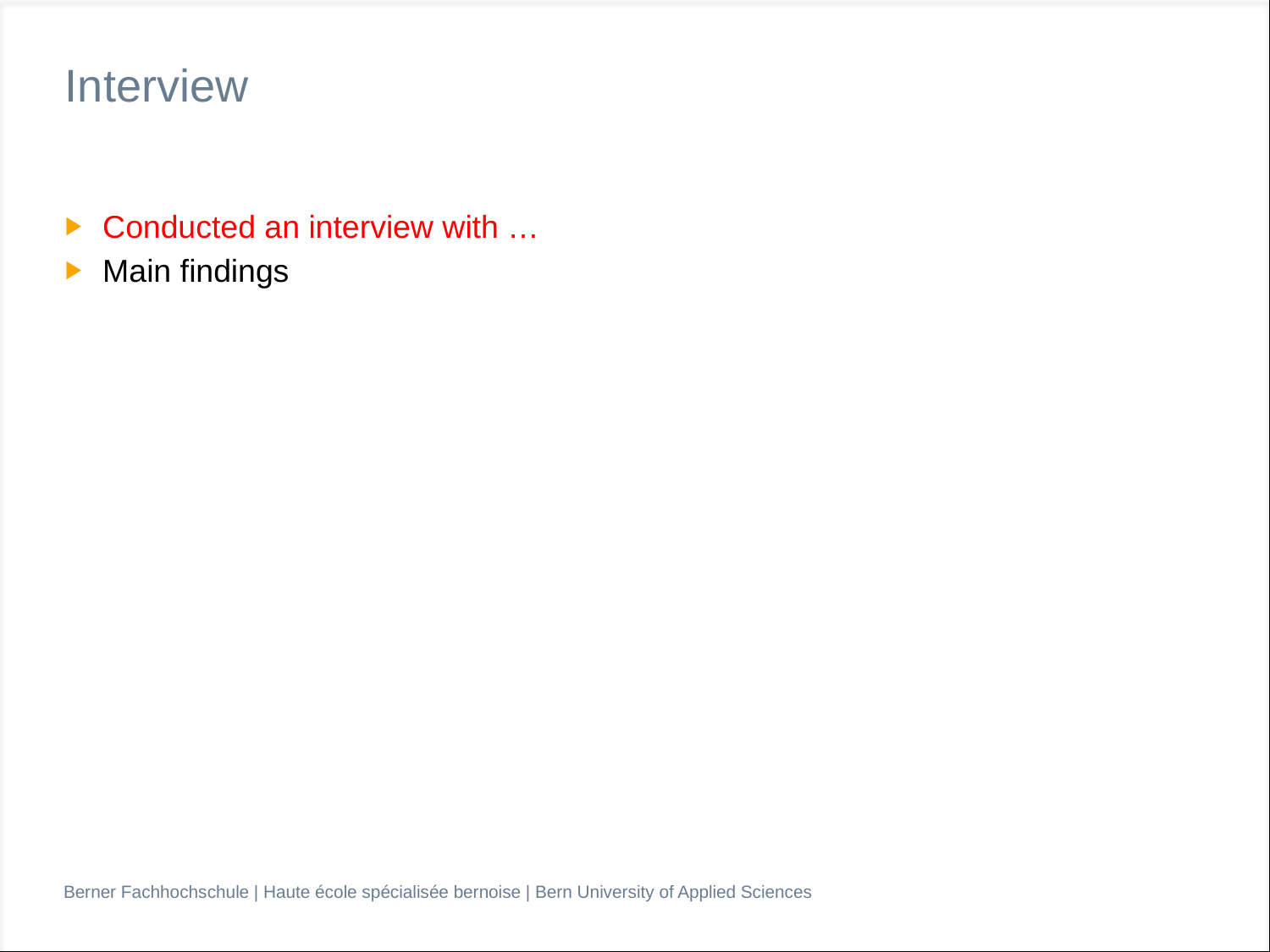

# Interview
Conducted an interview with …
Main findings